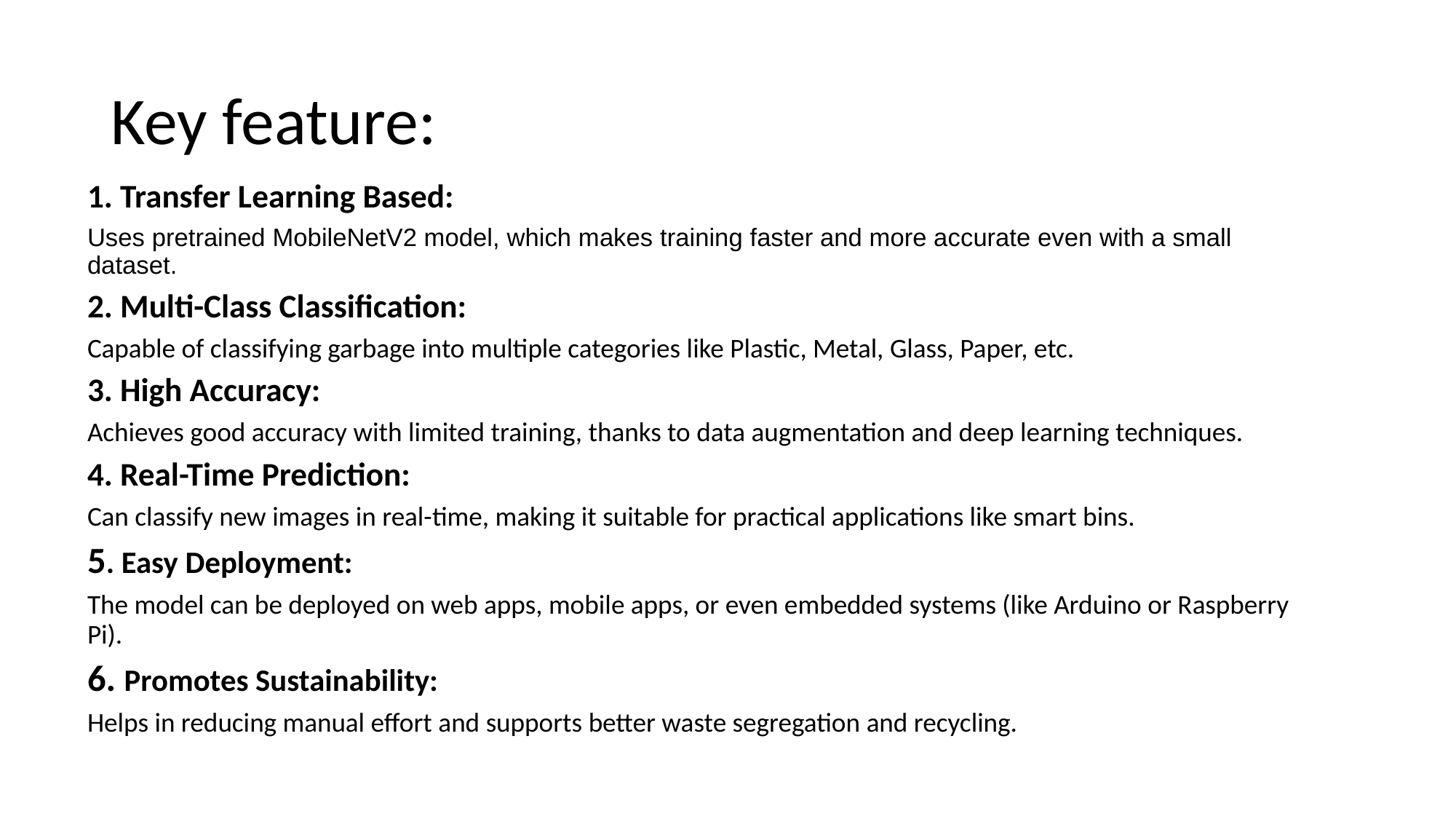

# Key feature:
1. Transfer Learning Based:
Uses pretrained MobileNetV2 model, which makes training faster and more accurate even with a small dataset.
2. Multi-Class Classification:
Capable of classifying garbage into multiple categories like Plastic, Metal, Glass, Paper, etc.
3. High Accuracy:
Achieves good accuracy with limited training, thanks to data augmentation and deep learning techniques.
4. Real-Time Prediction:
Can classify new images in real-time, making it suitable for practical applications like smart bins.
5. Easy Deployment:
The model can be deployed on web apps, mobile apps, or even embedded systems (like Arduino or Raspberry Pi).
6. Promotes Sustainability:
Helps in reducing manual effort and supports better waste segregation and recycling.